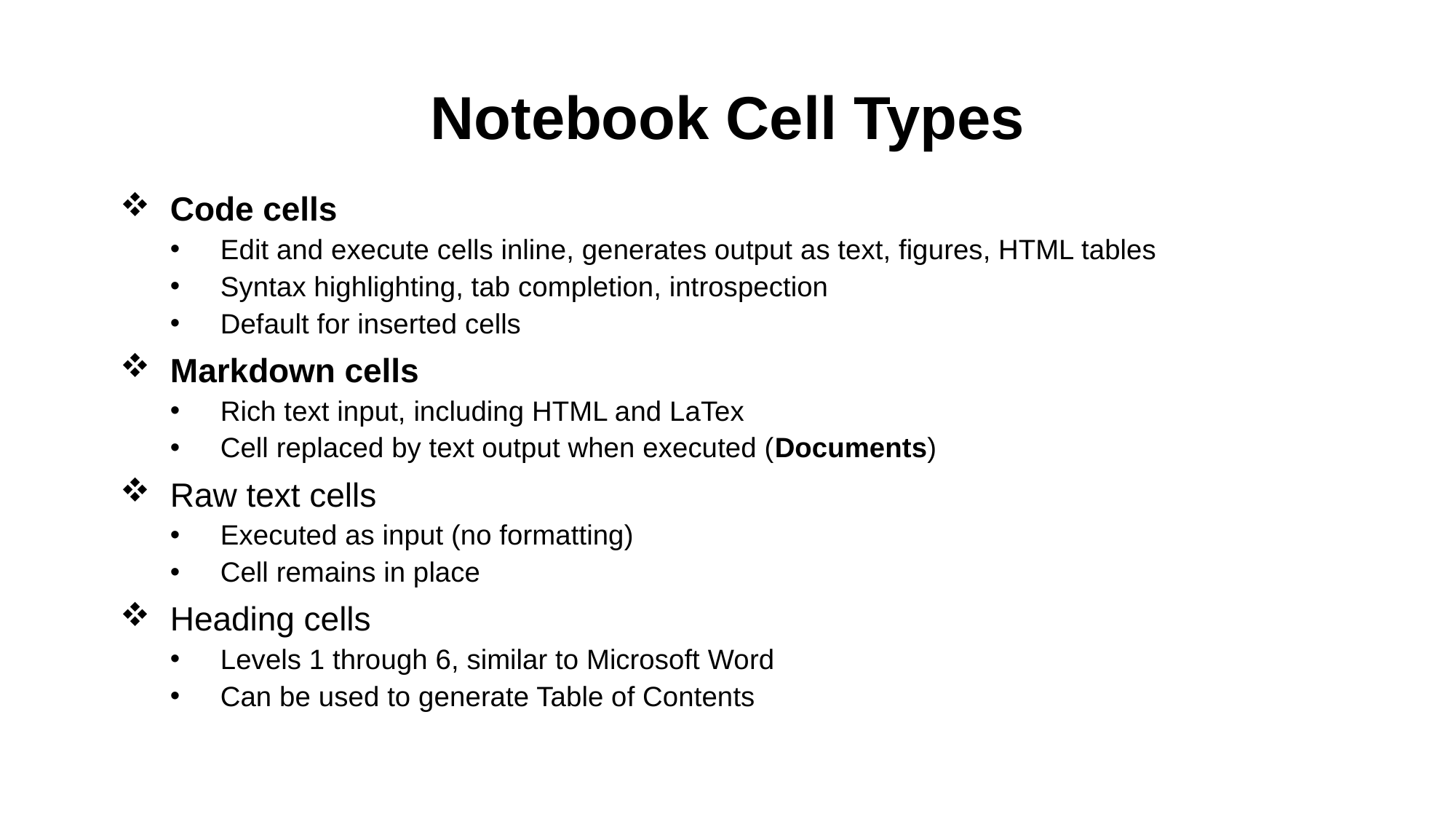

# Notebook Cell Types
Code cells
Edit and execute cells inline, generates output as text, figures, HTML tables
Syntax highlighting, tab completion, introspection
Default for inserted cells
Markdown cells
Rich text input, including HTML and LaTex
Cell replaced by text output when executed (Documents)
Raw text cells
Executed as input (no formatting)
Cell remains in place
Heading cells
Levels 1 through 6, similar to Microsoft Word
Can be used to generate Table of Contents